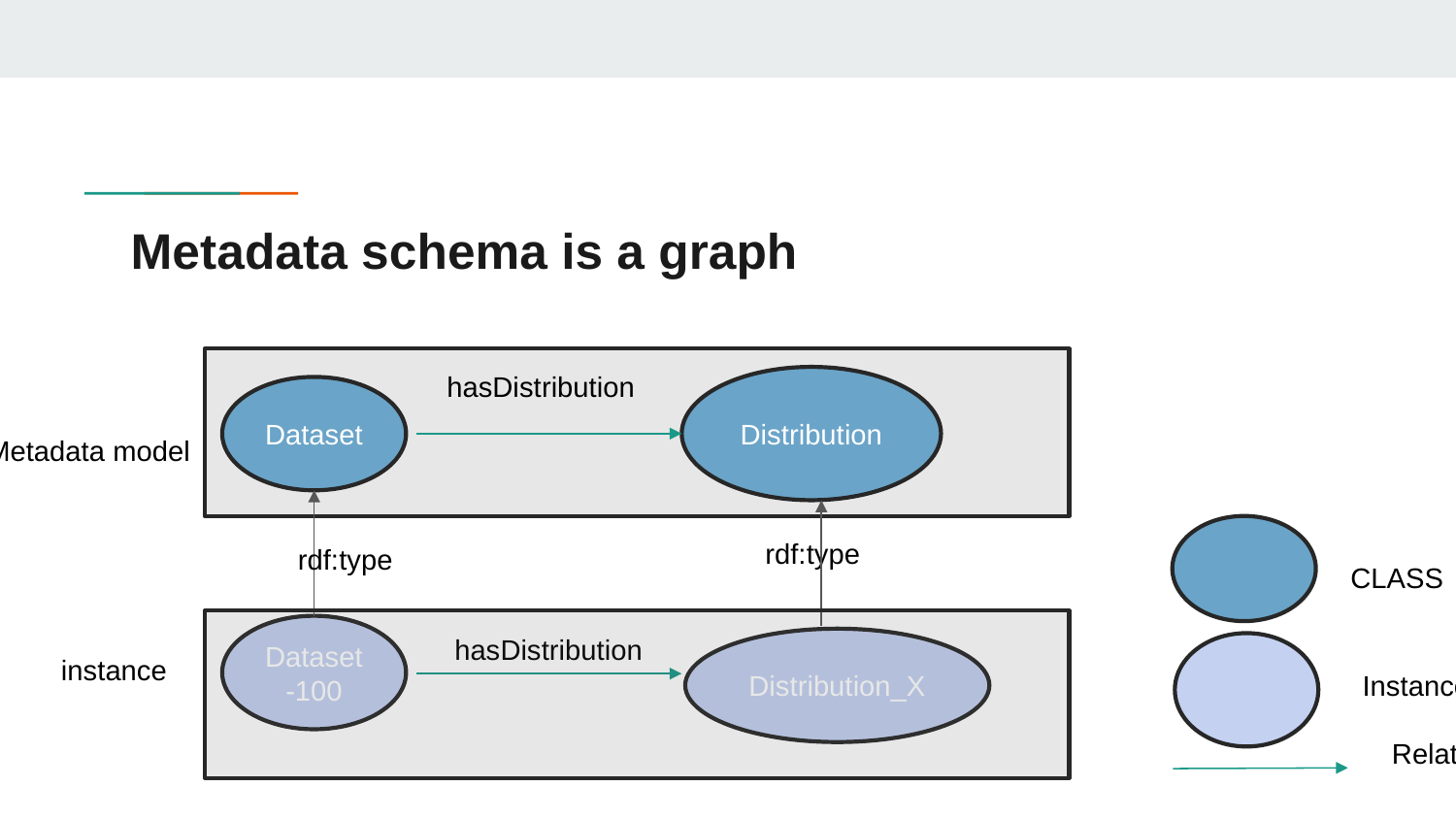

# Metadata schema is a graph

hasDistribution
Distribution
Dataset
Metadata model

rdf:type
rdf:type
CLASS

Dataset-100
hasDistribution
Distribution_X

instance
Instance
Relations